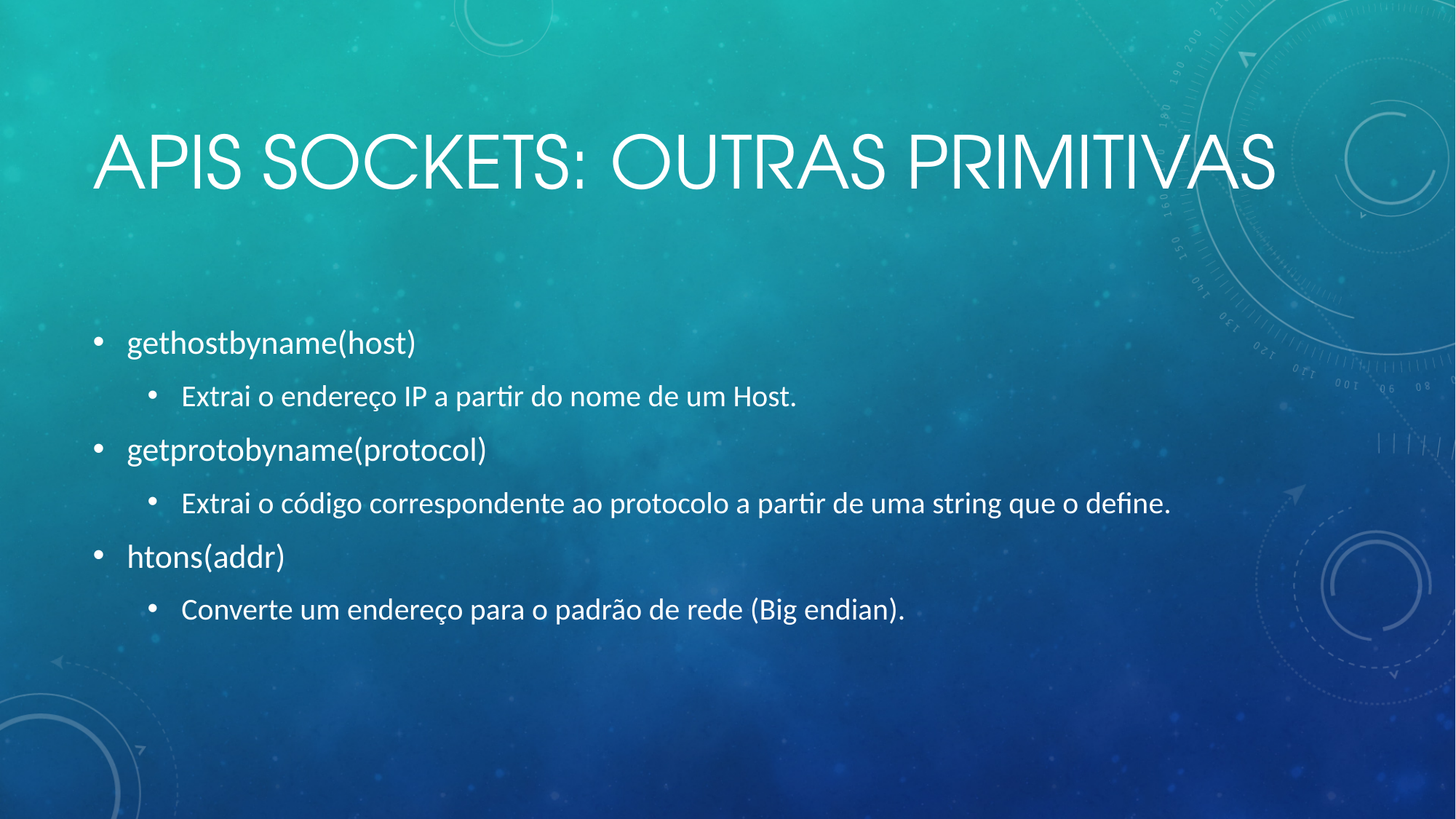

# APIs Sockets: Outras Primitivas
gethostbyname(host)
Extrai o endereço IP a partir do nome de um Host.
getprotobyname(protocol)
Extrai o código correspondente ao protocolo a partir de uma string que o define.
htons(addr)
Converte um endereço para o padrão de rede (Big endian).